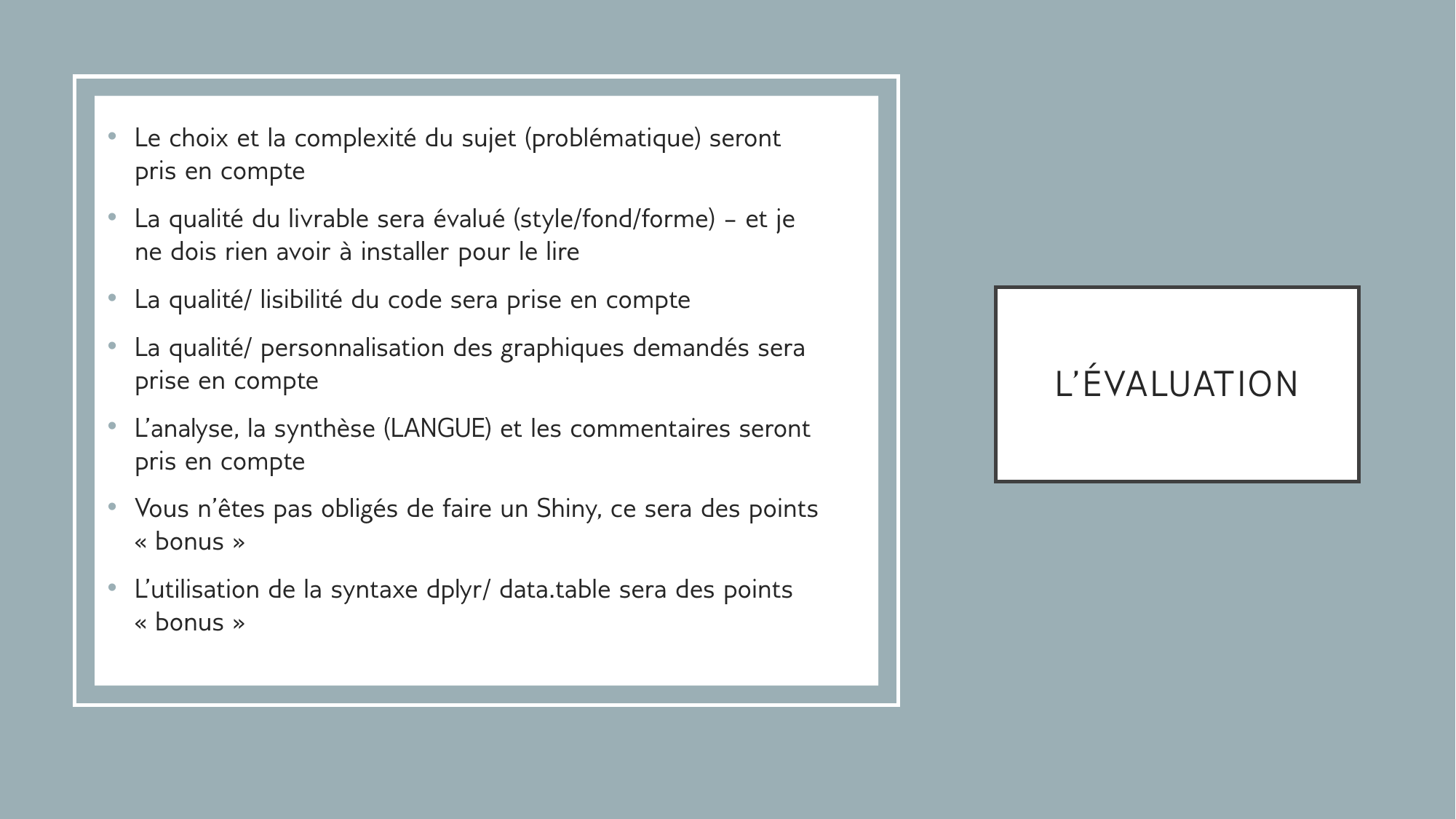

Le choix et la complexité du sujet (problématique) seront pris en compte
La qualité du livrable sera évalué (style/fond/forme) – et je ne dois rien avoir à installer pour le lire
La qualité/ lisibilité du code sera prise en compte
La qualité/ personnalisation des graphiques demandés sera prise en compte
L’analyse, la synthèse (LANGUE) et les commentaires seront pris en compte
Vous n’êtes pas obligés de faire un Shiny, ce sera des points « bonus »
L’utilisation de la syntaxe dplyr/ data.table sera des points « bonus »
# L’Évaluation